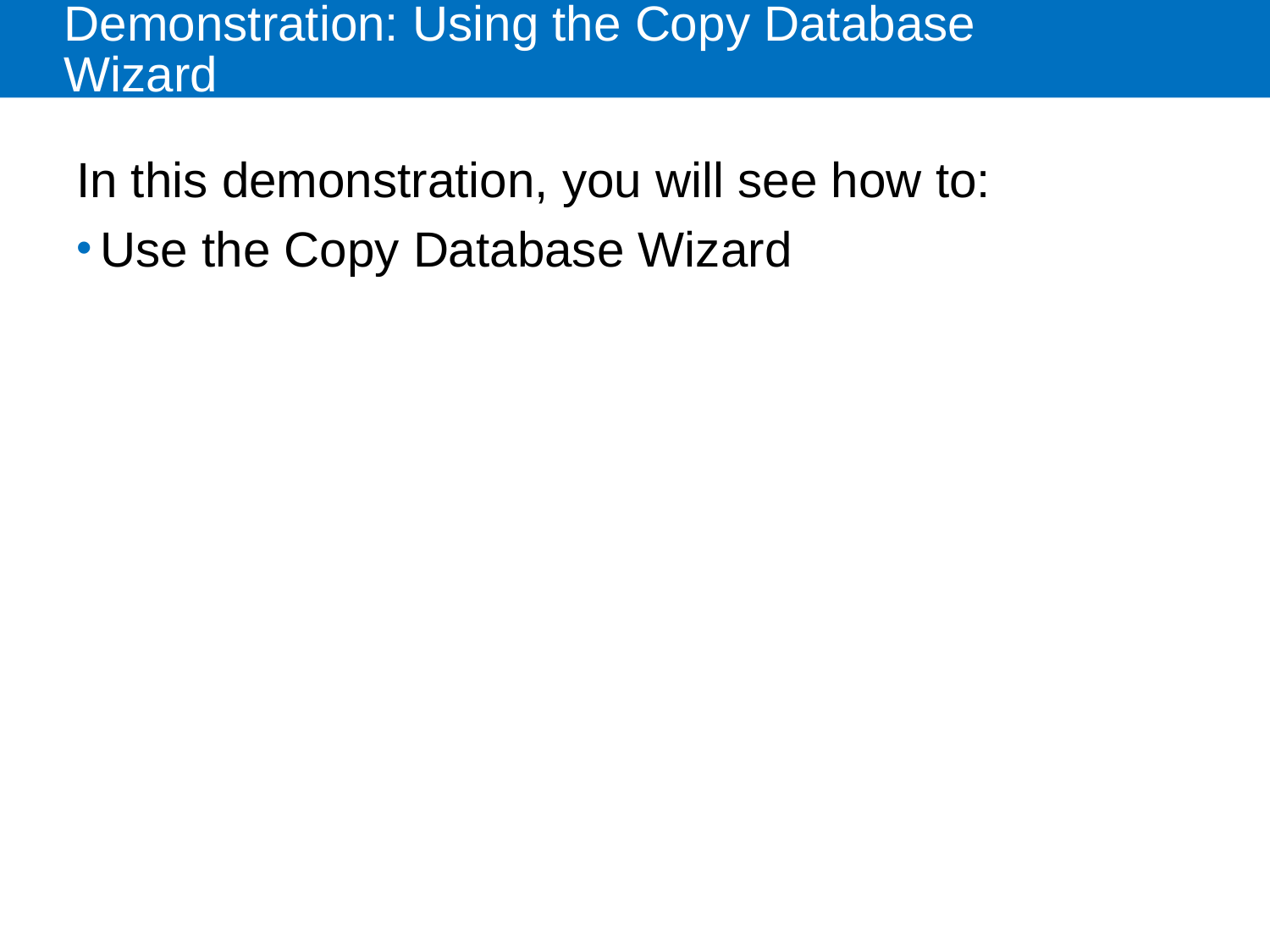

# Demonstration: Using the Copy Database Wizard
In this demonstration, you will see how to:
Use the Copy Database Wizard